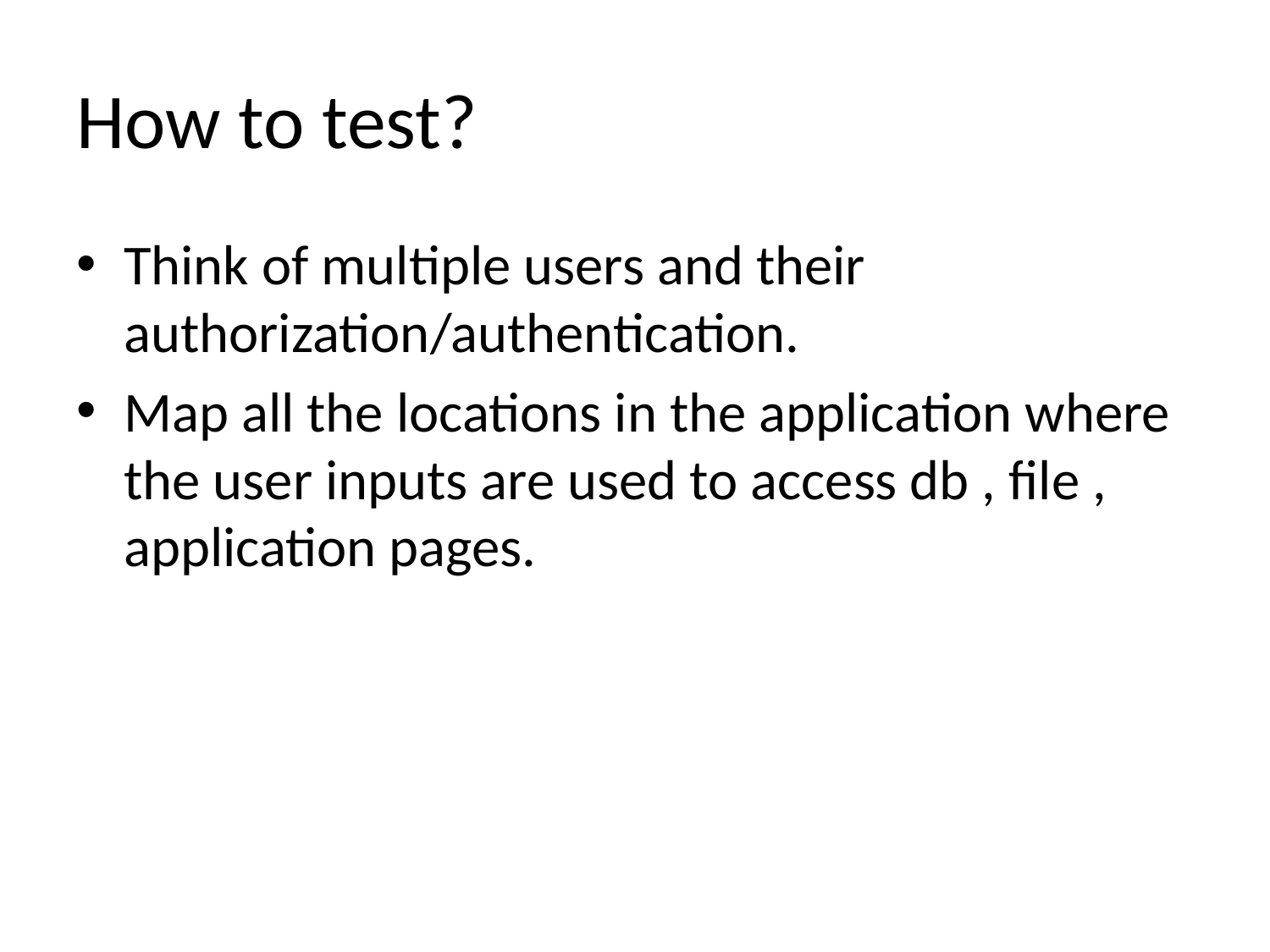

# How to test?
Think of multiple users and their authorization/authentication.
Map all the locations in the application where the user inputs are used to access db , file , application pages.